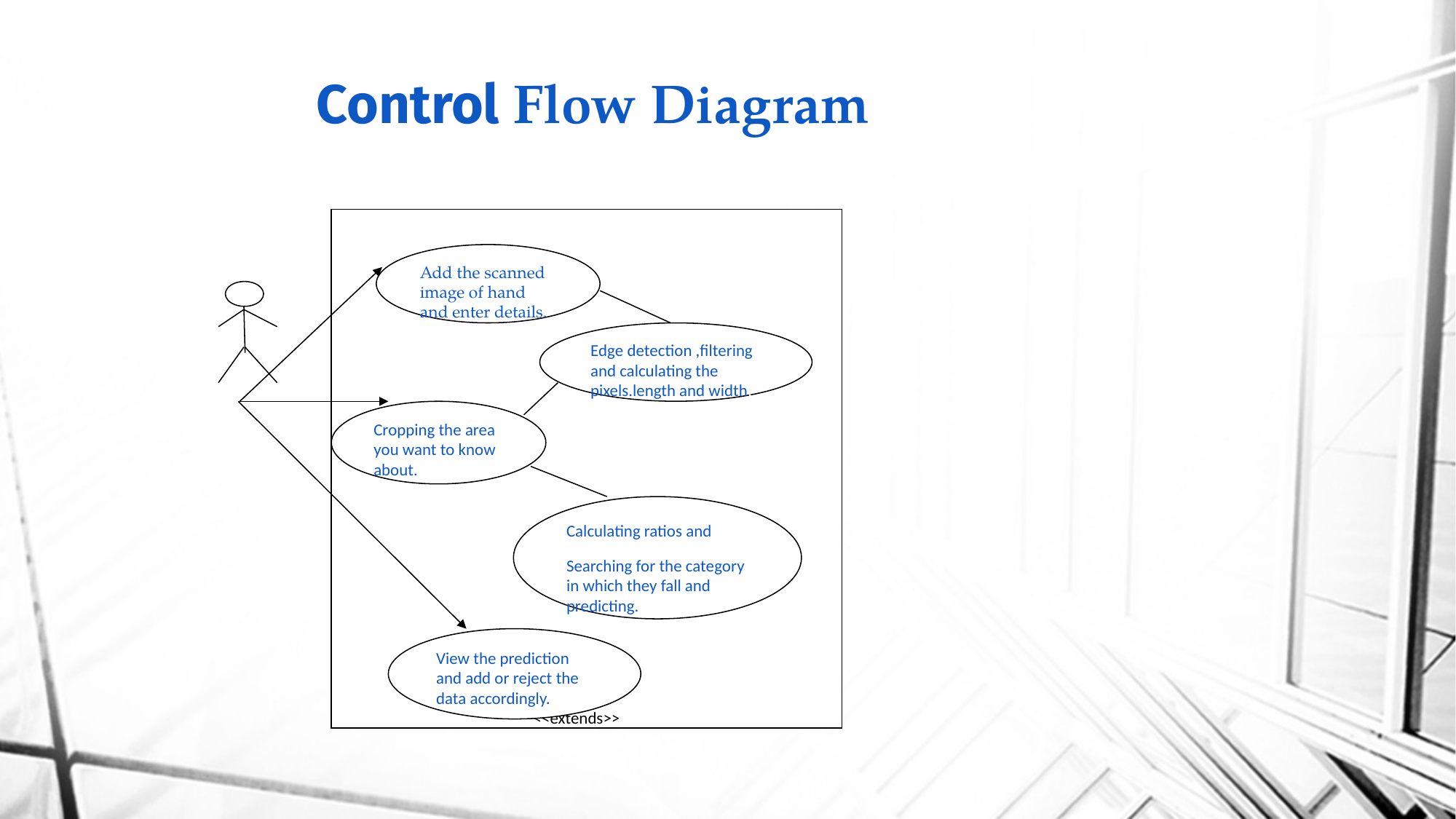

#

Control Flow Diagram

                                                  <<extends>>

                                                          <<extends>>

                                                                            <<extends>>
Add the scanned image of hand and enter details.

Edge detection ,filtering and calculating the pixels.length and width.
Cropping the area you want to know about.
Calculating ratios and
Searching for the category in which they fall and predicting.
View the prediction and add or reject the data accordingly.